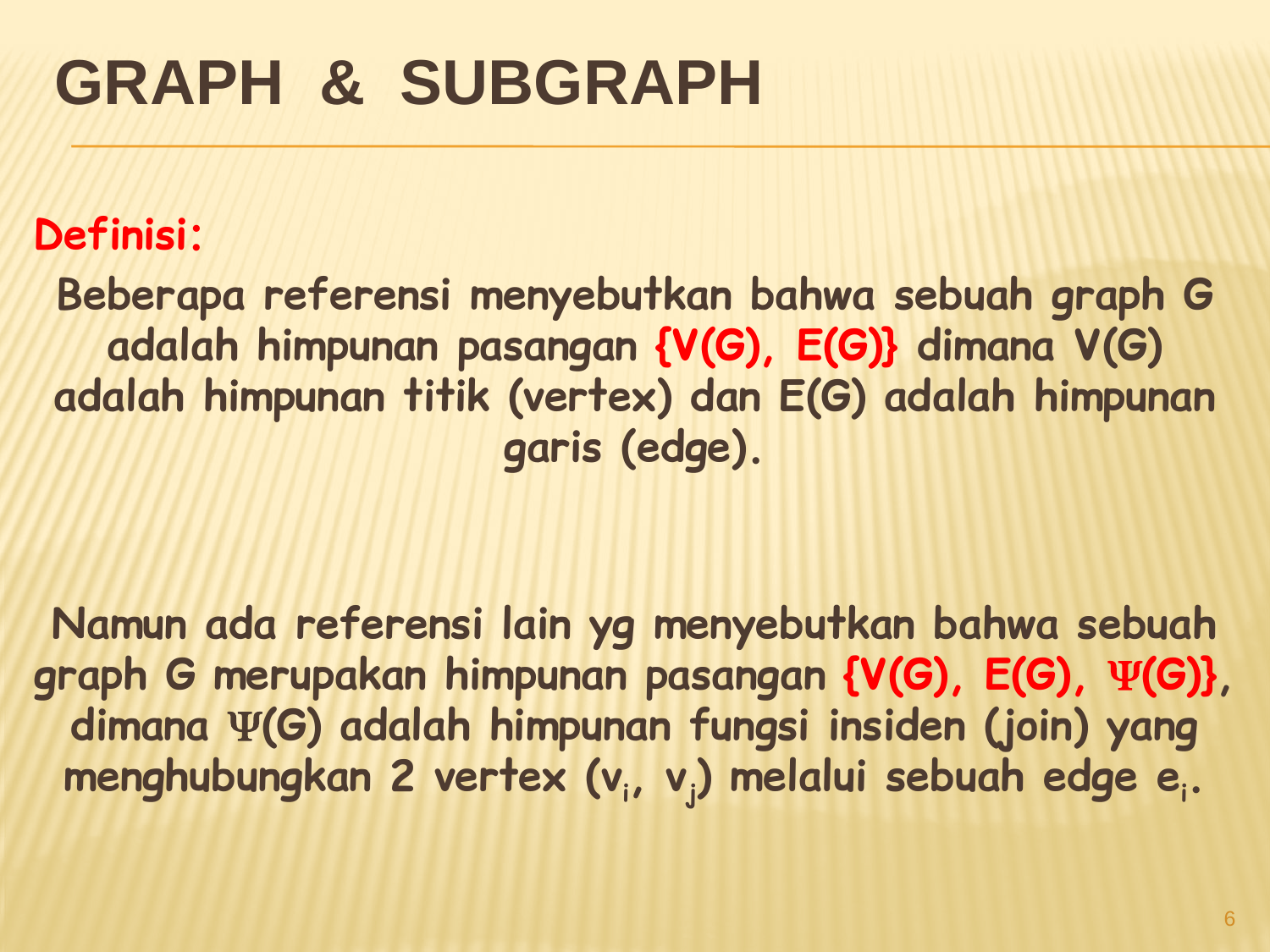

# GRAPH  &  SUBGRAPH
Definisi:
Beberapa referensi menyebutkan bahwa sebuah graph G adalah himpunan pasangan {V(G), E(G)} dimana V(G) adalah himpunan titik (vertex) dan E(G) adalah himpunan garis (edge).

Namun ada referensi lain yg menyebutkan bahwa sebuah graph G merupakan himpunan pasangan {V(G), E(G), Ψ(G)}, dimana Ψ(G) adalah himpunan fungsi insiden (join) yang menghubungkan 2 vertex (vi, vj) melalui sebuah edge ei.
6